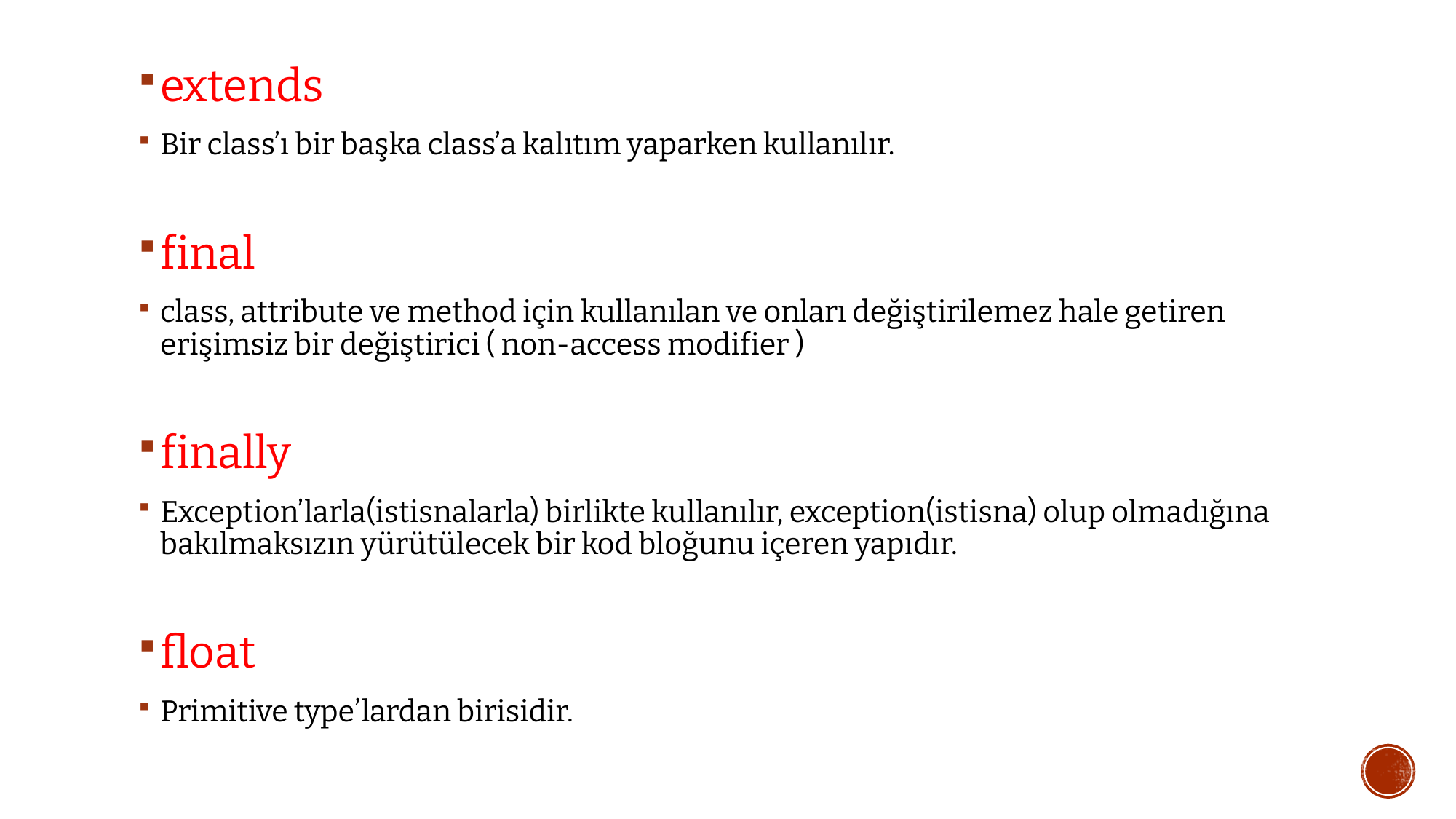

extends
Bir class’ı bir başka class’a kalıtım yaparken kullanılır.

final
class, attribute ve method için kullanılan ve onları değiştirilemez hale getiren erişimsiz bir değiştirici ( non-access modifier )

finally
Exception’larla(istisnalarla) birlikte kullanılır, exception(istisna) olup olmadığına bakılmaksızın yürütülecek bir kod bloğunu içeren yapıdır.

float
Primitive type’lardan birisidir.